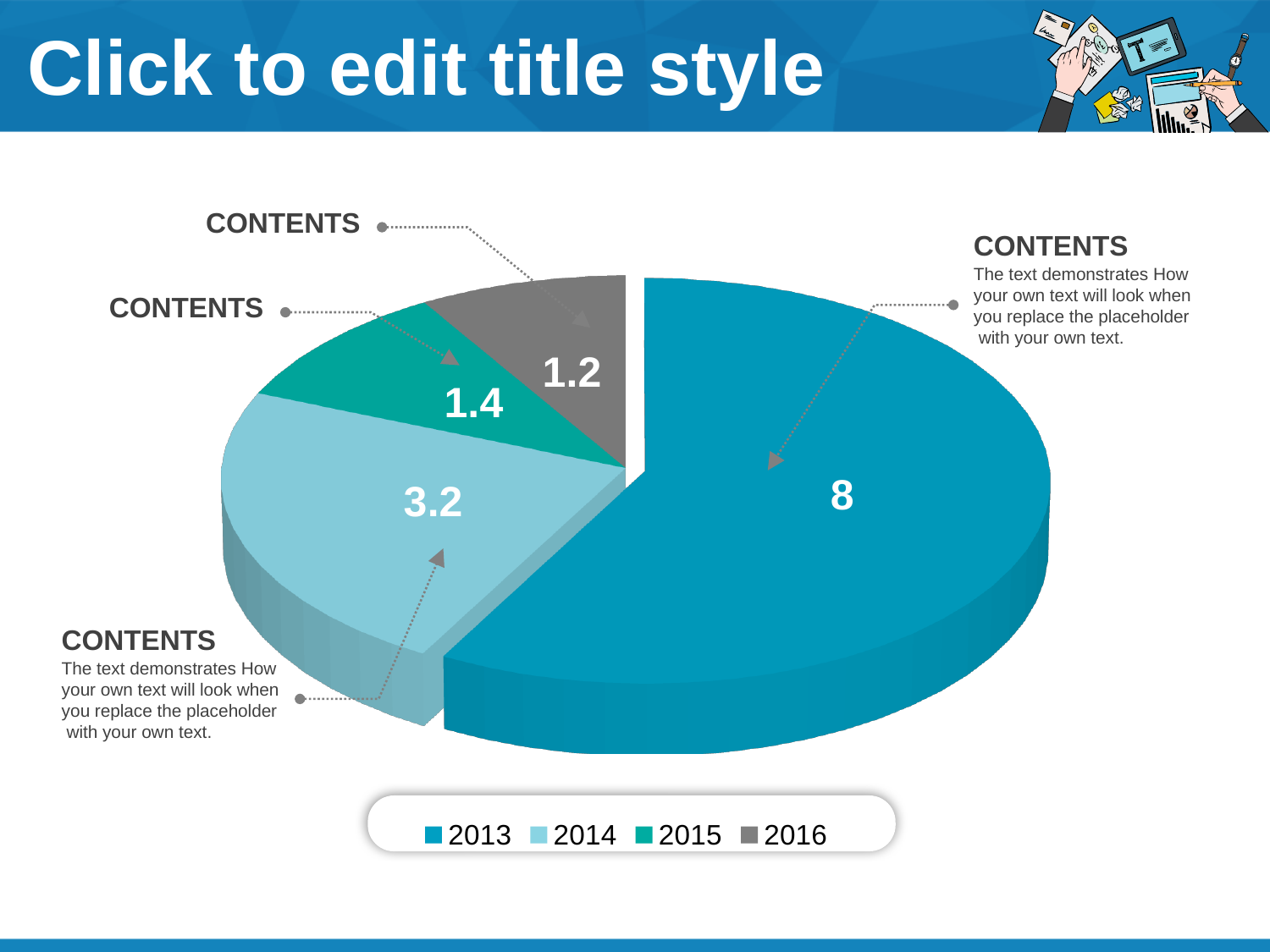

# Click to edit title style
CONTENTS
CONTENTS
The text demonstrates How
your own text will look when
you replace the placeholder
 with your own text.

[unsupported chart]

CONTENTS
CONTENTS
The text demonstrates How
your own text will look when
you replace the placeholder
 with your own text.